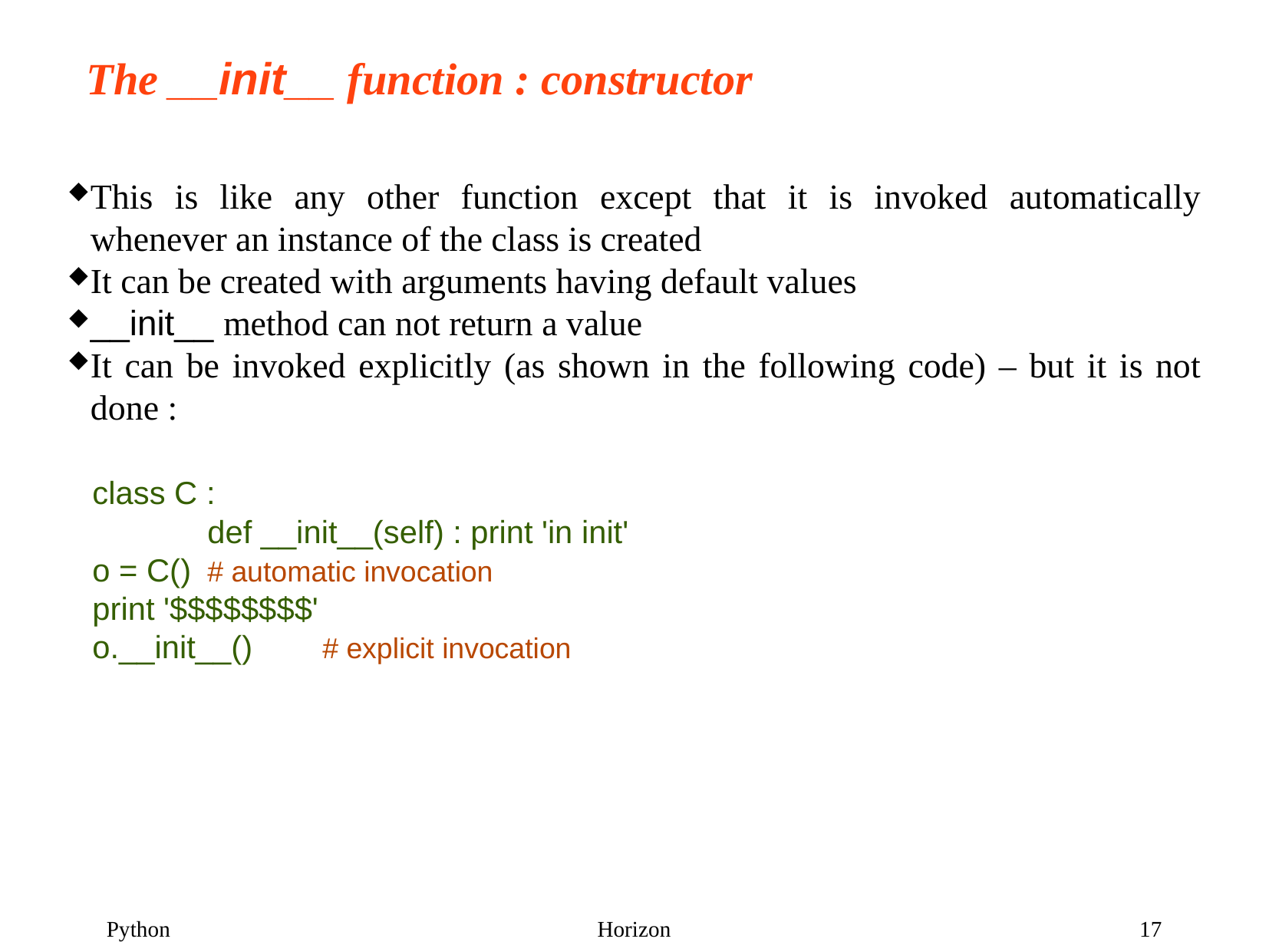

The __init__ function : constructor

This is like any other function except that it is invoked automatically whenever an instance of the class is created
It can be created with arguments having default values
__init__ method can not return a value
It can be invoked explicitly (as shown in the following code) – but it is not done :

	class C :
		def __init__(self) : print 'in init'
	o = C()	# automatic invocation
	print '$$$$$$$$'
	o.__init__()	# explicit invocation
17
Python
Horizon